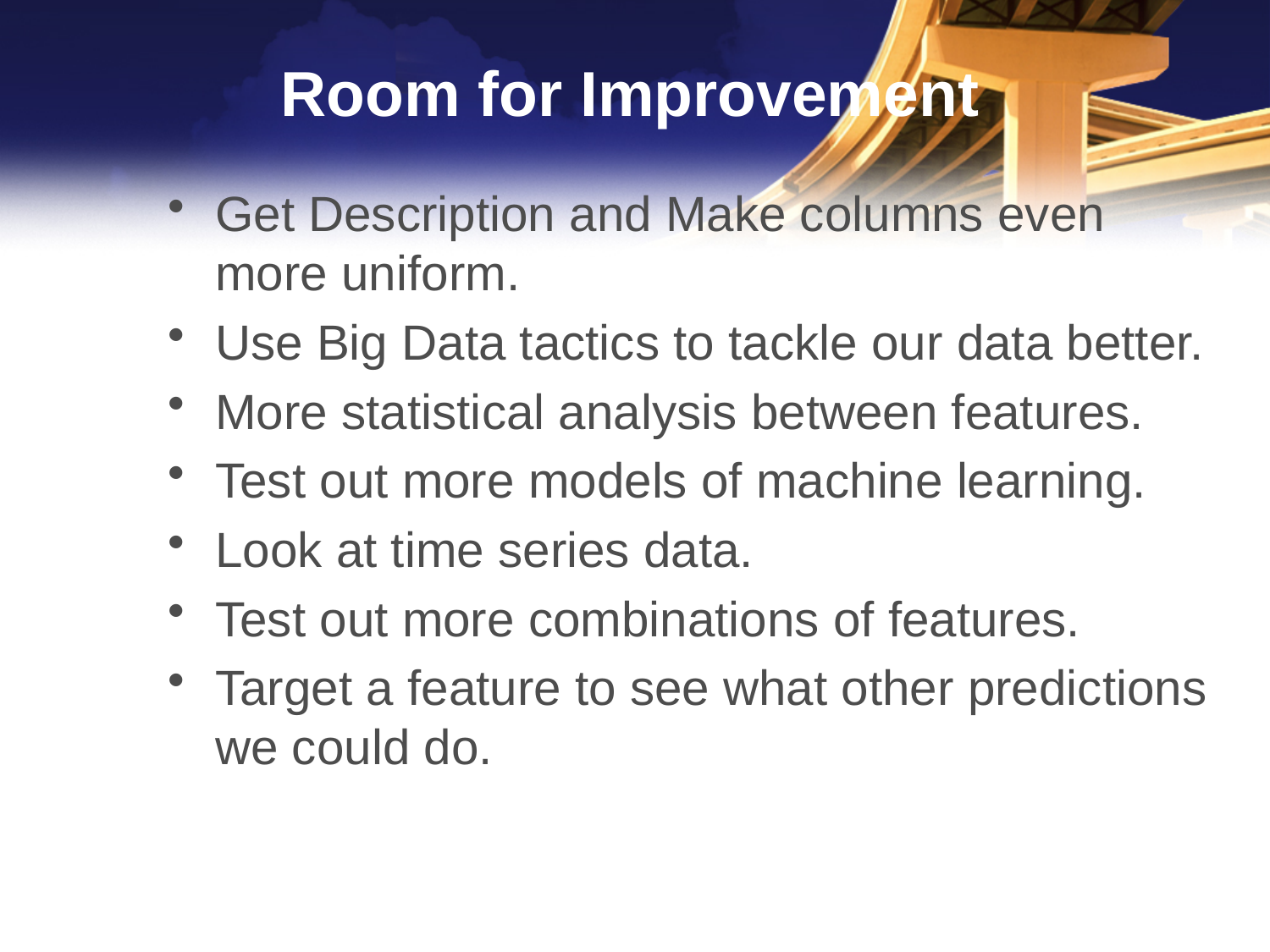

# Room for Improvement
Get Description and Make columns even more uniform.
Use Big Data tactics to tackle our data better.
More statistical analysis between features.
Test out more models of machine learning.
Look at time series data.
Test out more combinations of features.
Target a feature to see what other predictions we could do.